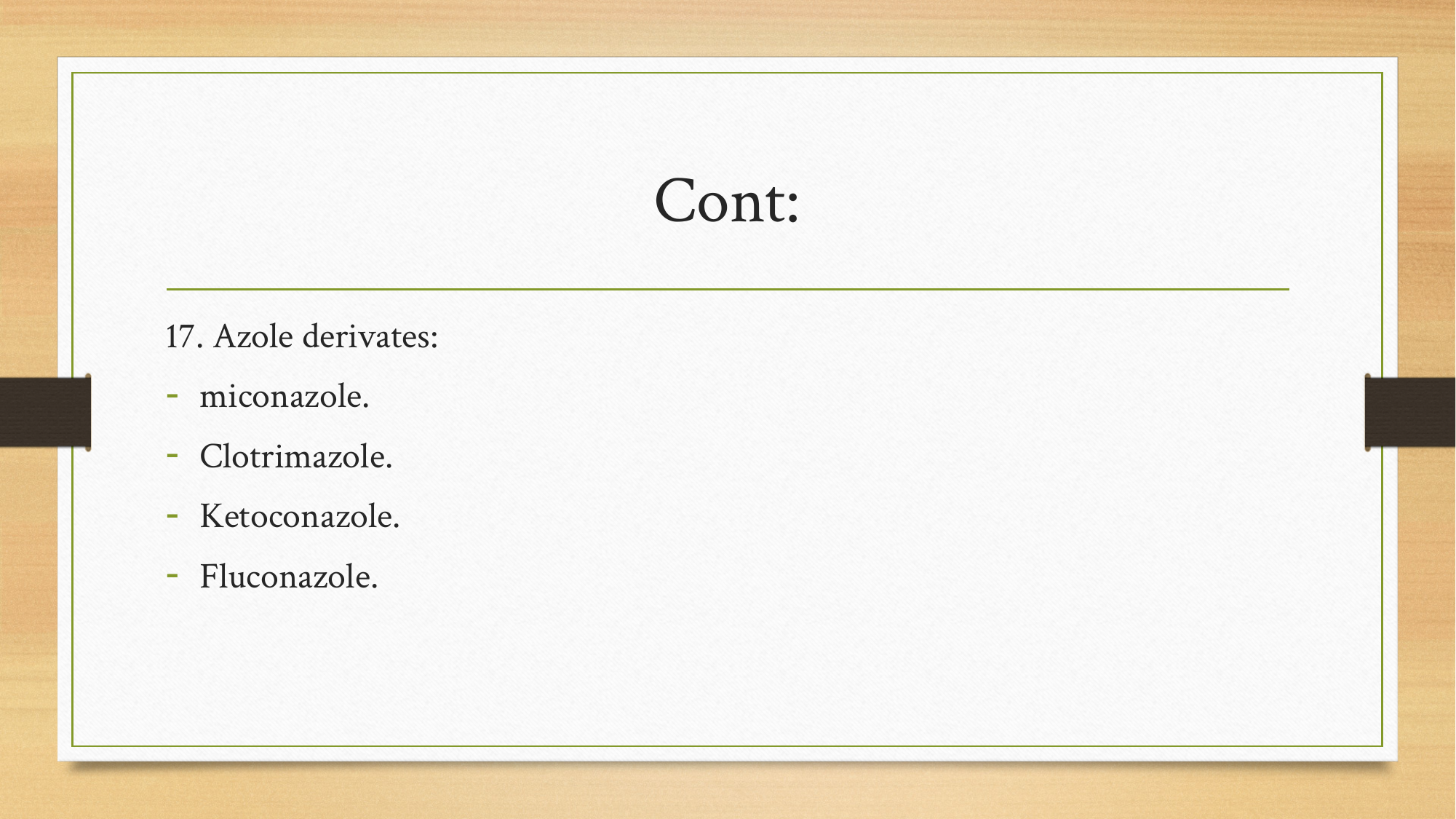

# Cont:
17. Azole derivates:
miconazole.
Clotrimazole.
Ketoconazole.
Fluconazole.